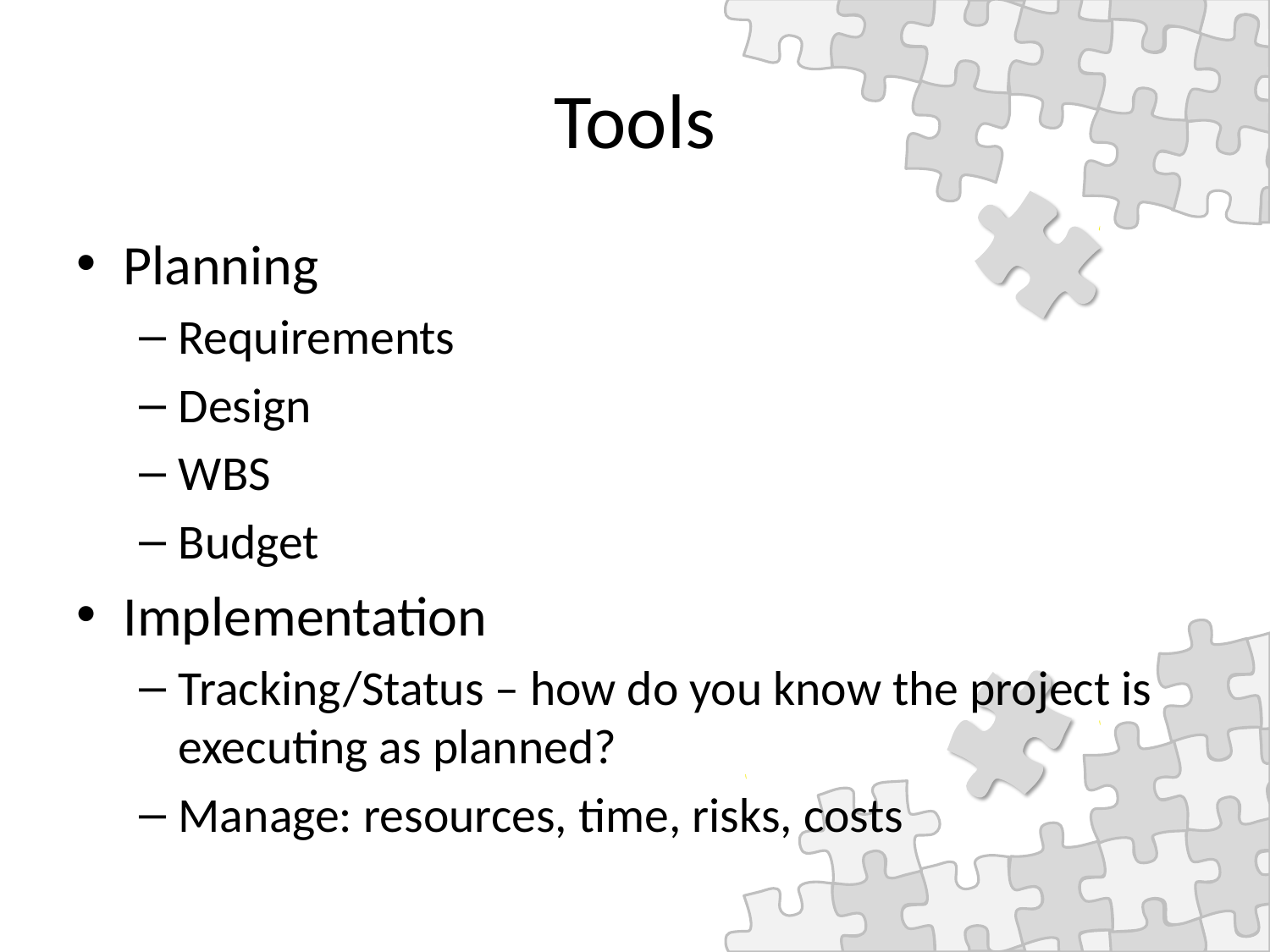

# Tools
Planning
Requirements
Design
WBS
Budget
Implementation
Tracking/Status – how do you know the project is executing as planned?
Manage: resources, time, risks, costs